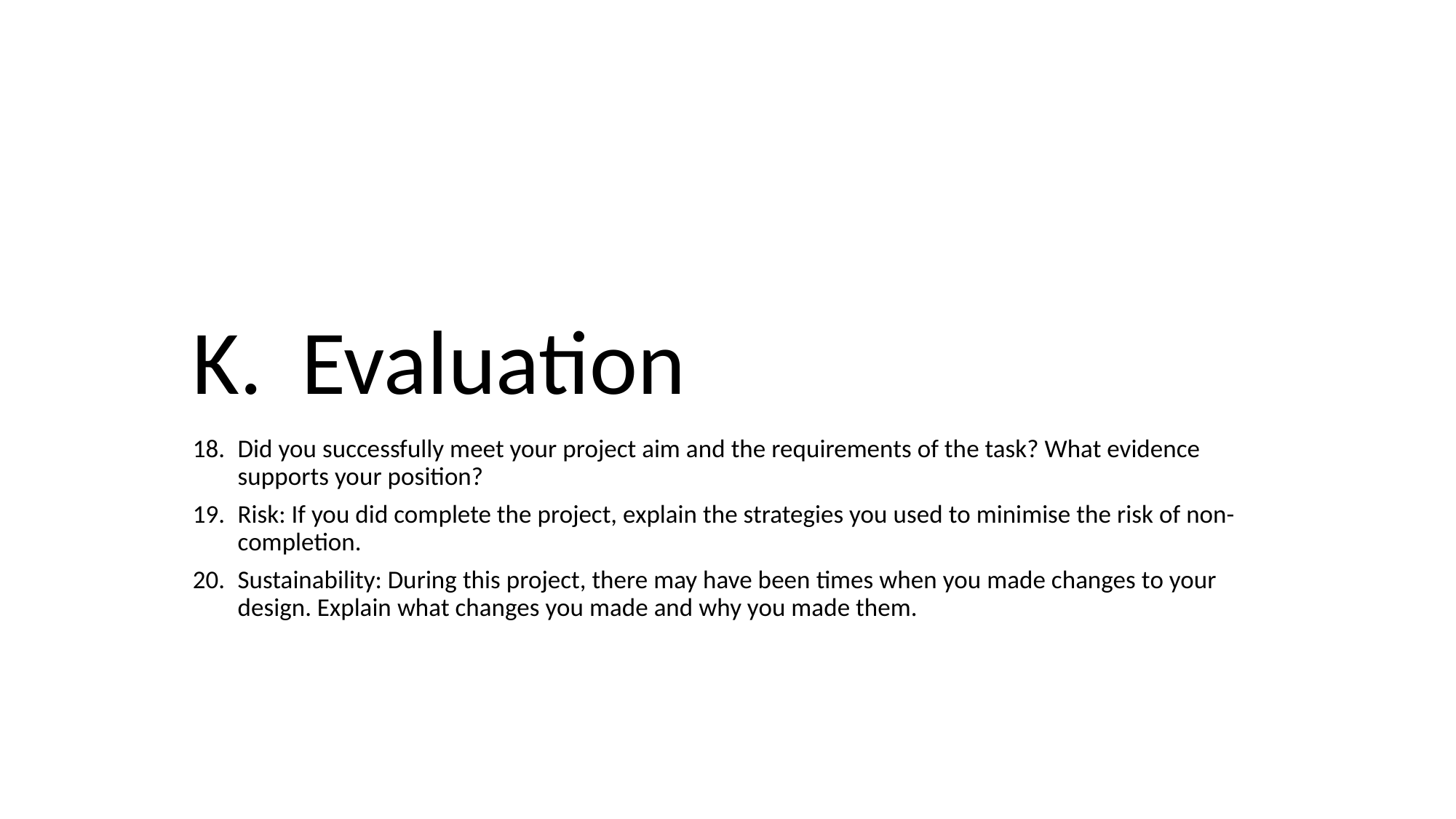

# K.	Evaluation
Did you successfully meet your project aim and the requirements of the task? What evidence supports your position?
Risk: If you did complete the project, explain the strategies you used to minimise the risk of non-completion.
Sustainability: During this project, there may have been times when you made changes to your design. Explain what changes you made and why you made them.